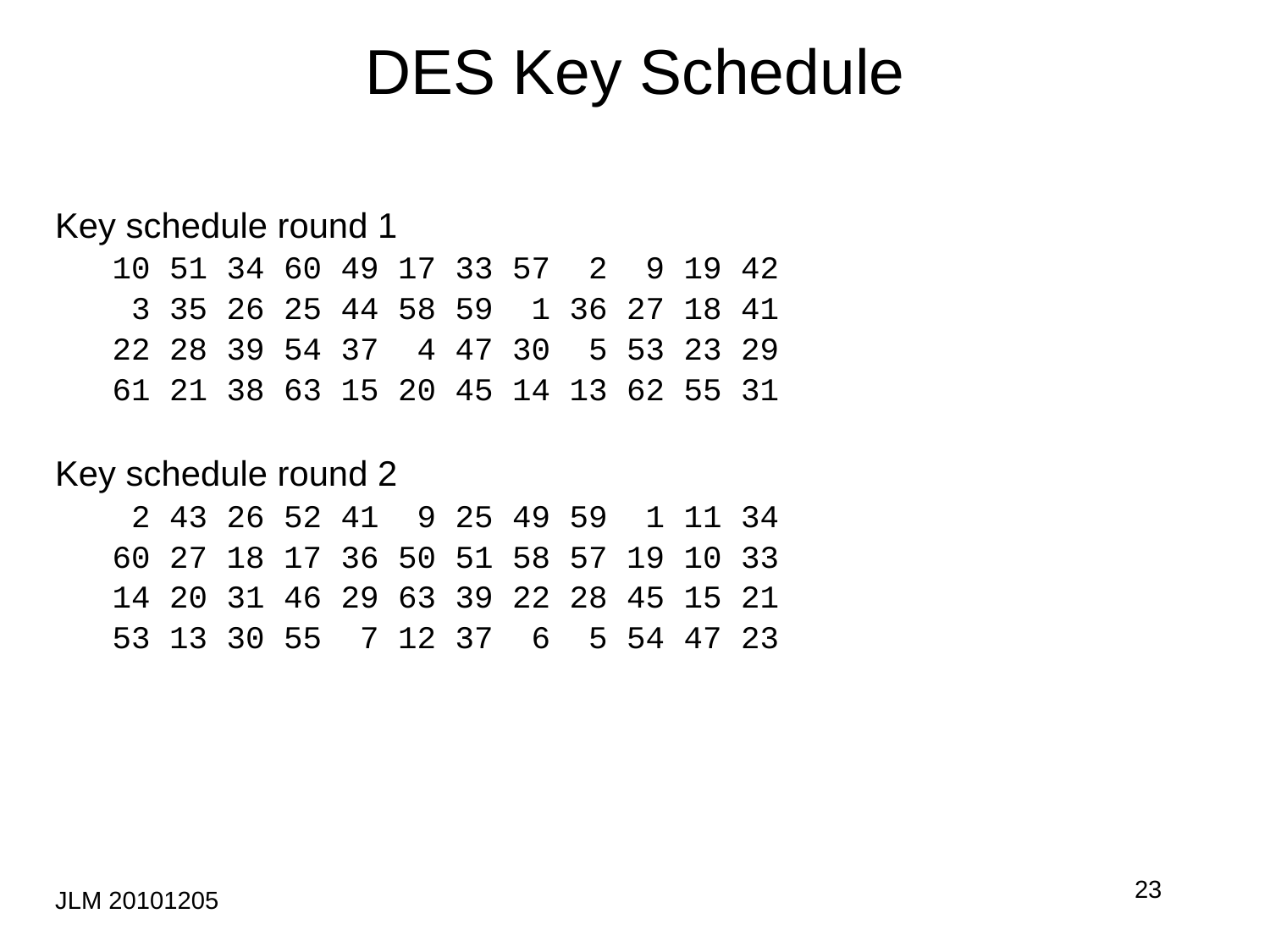

# DES Key Schedule
Key schedule round 1
   10 51 34 60 49 17 33 57  2  9 19 42
    3 35 26 25 44 58 59  1 36 27 18 41
   22 28 39 54 37  4 47 30  5 53 23 29
   61 21 38 63 15 20 45 14 13 62 55 31

Key schedule round 2
    2 43 26 52 41  9 25 49 59  1 11 34
   60 27 18 17 36 50 51 58 57 19 10 33
   14 20 31 46 29 63 39 22 28 45 15 21
   53 13 30 55  7 12 37  6  5 54 47 23

23
JLM 20101205